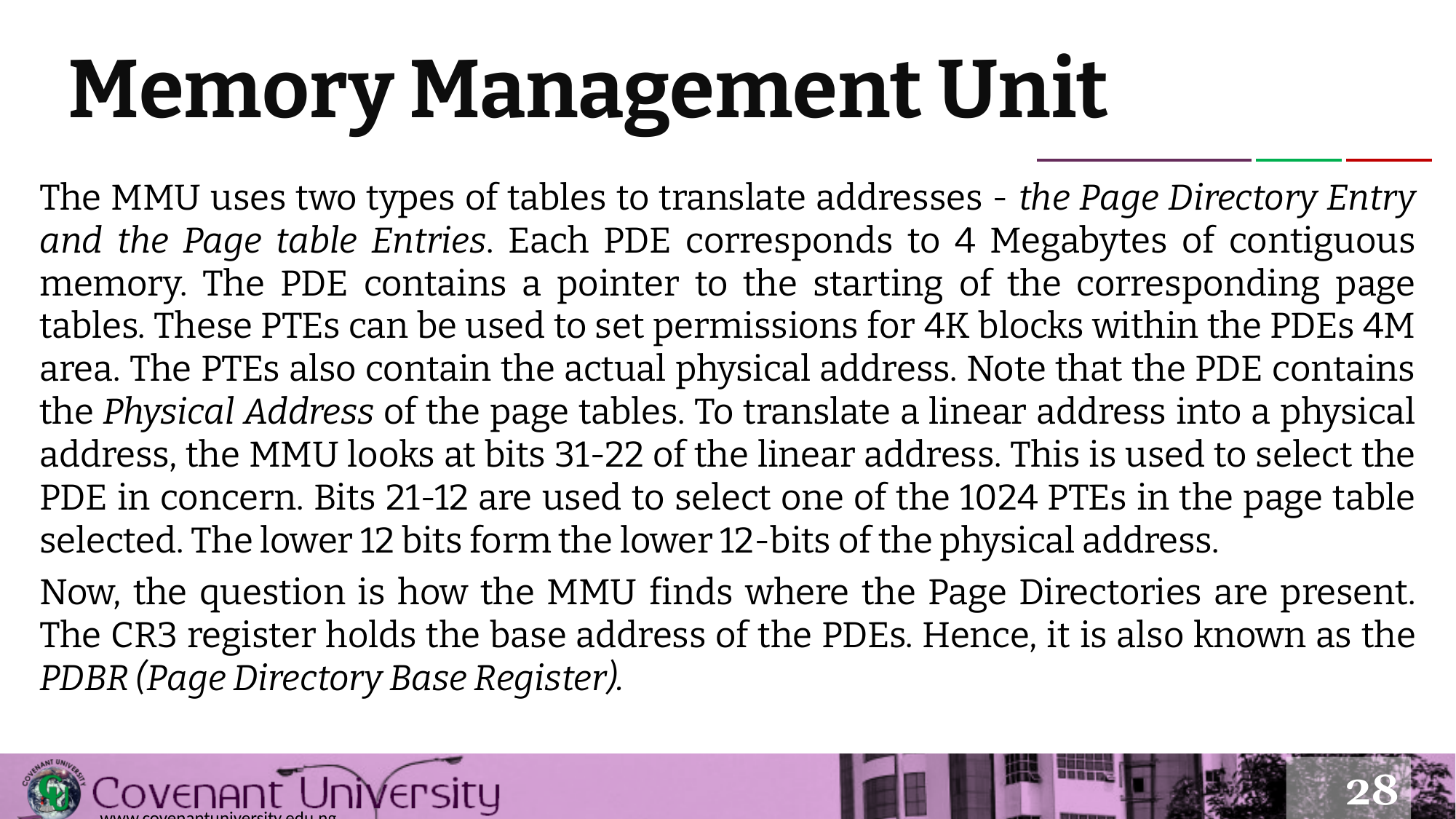

# Memory Management Unit
The MMU uses two types of tables to translate addresses - the Page Directory Entry and the Page table Entries. Each PDE corresponds to 4 Megabytes of contiguous memory. The PDE contains a pointer to the starting of the corresponding page tables. These PTEs can be used to set permissions for 4K blocks within the PDEs 4M area. The PTEs also contain the actual physical address. Note that the PDE contains the Physical Address of the page tables. To translate a linear address into a physical address, the MMU looks at bits 31-22 of the linear address. This is used to select the PDE in concern. Bits 21-12 are used to select one of the 1024 PTEs in the page table selected. The lower 12 bits form the lower 12-bits of the physical address.
Now, the question is how the MMU finds where the Page Directories are present. The CR3 register holds the base address of the PDEs. Hence, it is also known as the PDBR (Page Directory Base Register).